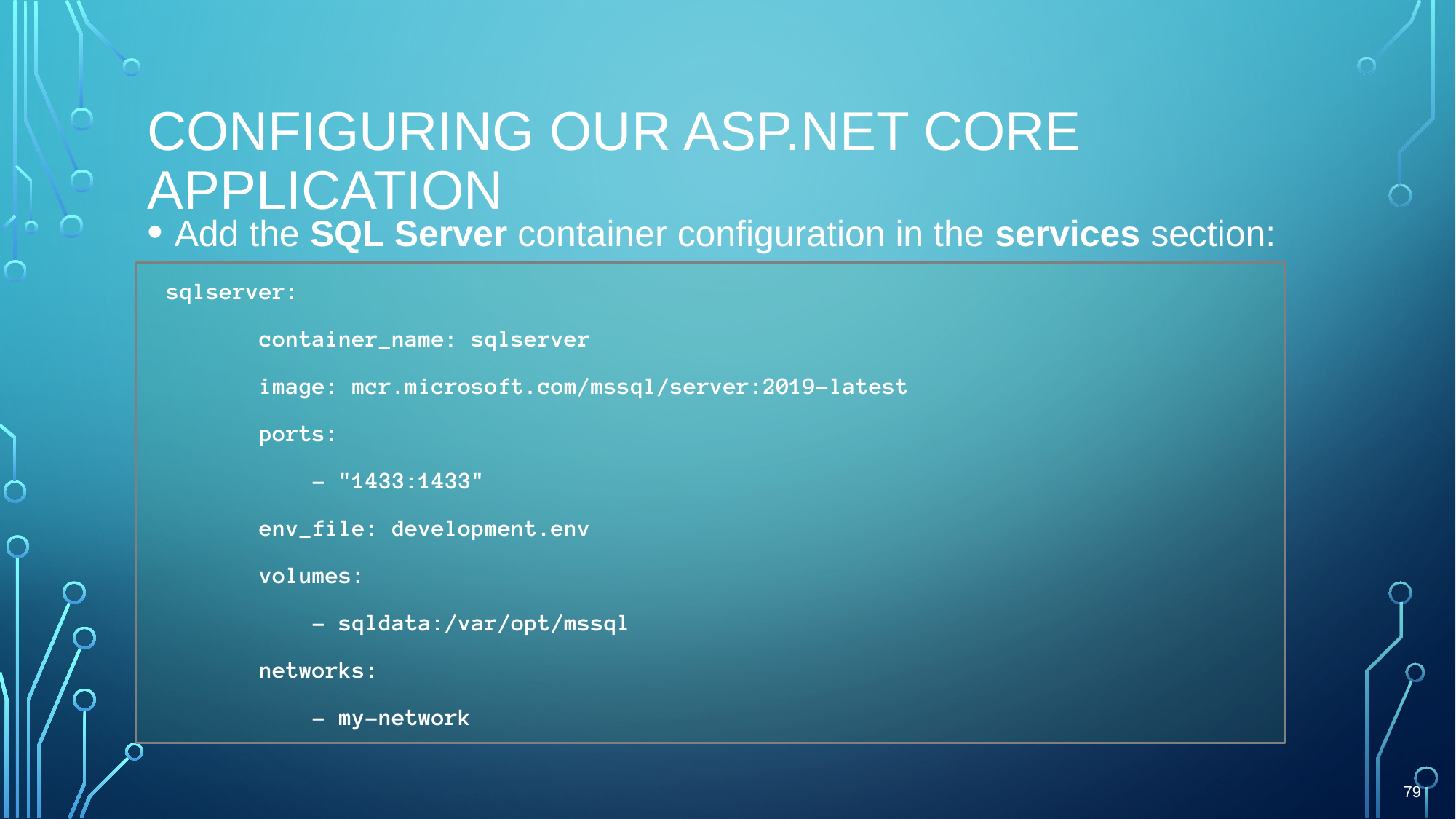

# Configuring our ASP.NET Core application
Add the SQL Server container configuration in the services section:

 sqlserver:
        container_name: sqlserver
        image: mcr.microsoft.com/mssql/server:2019-latest
        ports:
            - "1433:1433"
        env_file: development.env
        volumes:
            - sqldata:/var/opt/mssql
        networks:
            - my-network
79